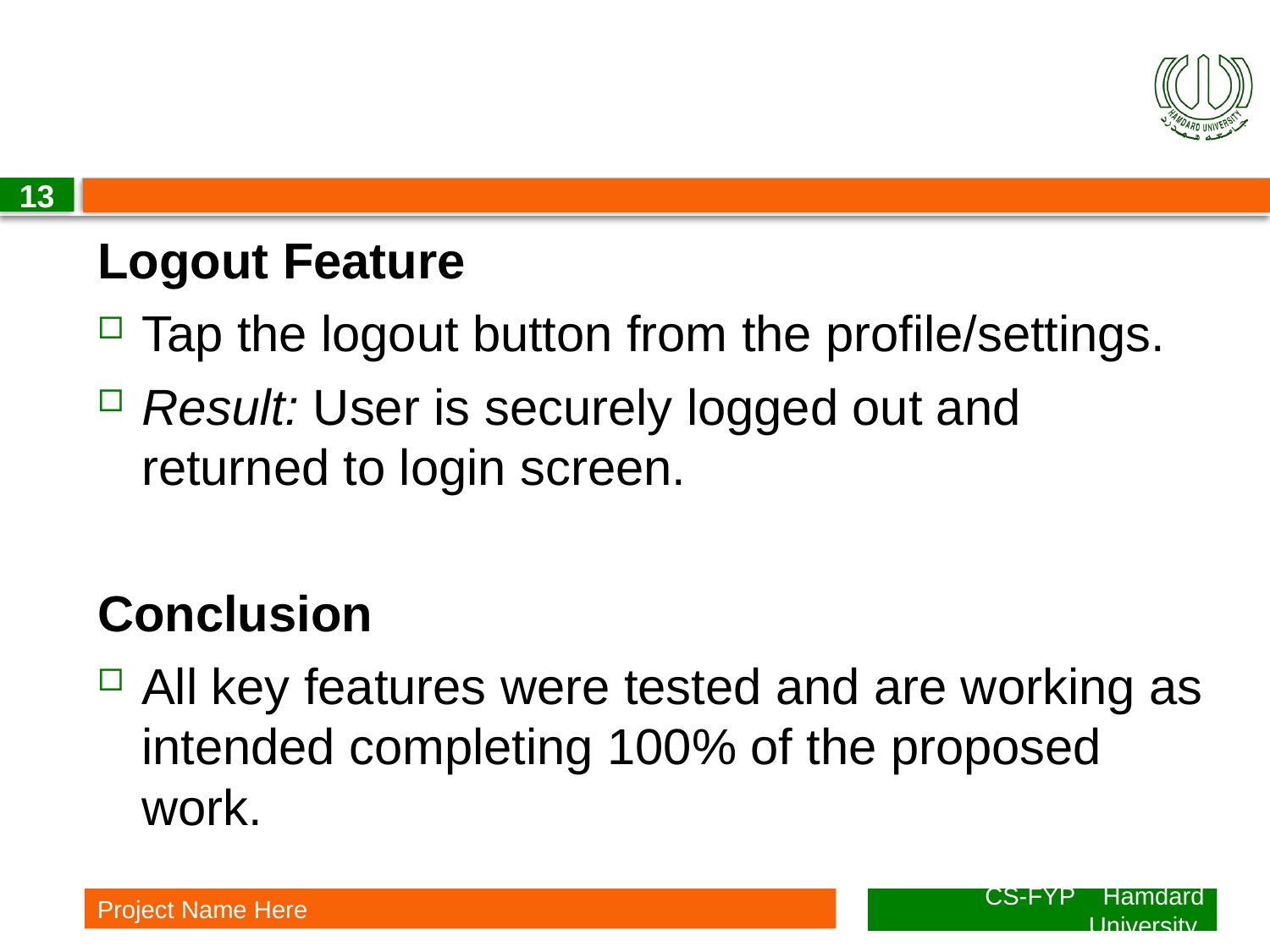

#
13
Logout Feature
Tap the logout button from the profile/settings.
Result: User is securely logged out and returned to login screen.

Conclusion
All key features were tested and are working as intended completing 100% of the proposed work.

Project Name Here
CS-FYP    Hamdard University